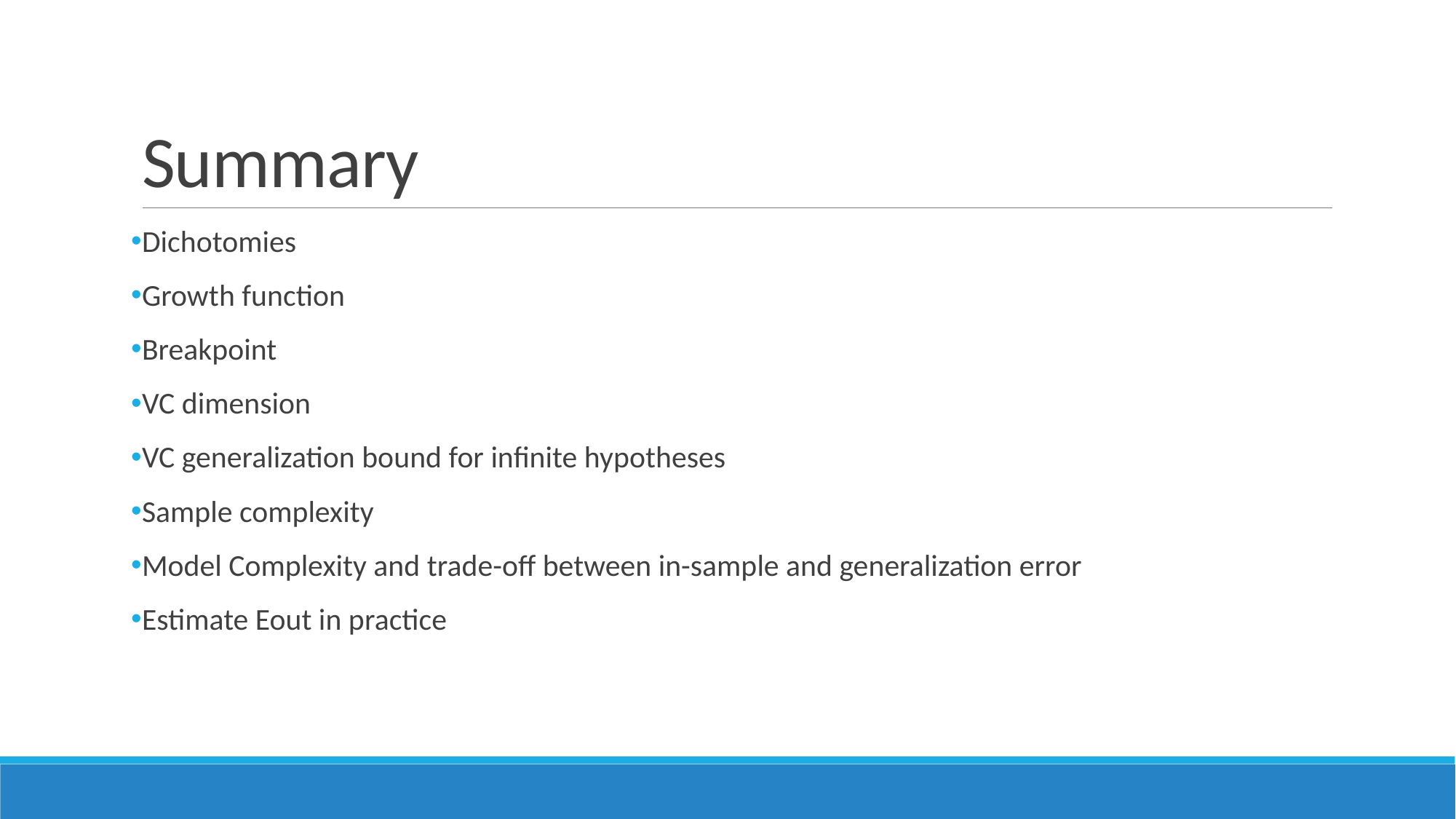

# Summary
Dichotomies
Growth function
Breakpoint
VC dimension
VC generalization bound for infinite hypotheses
Sample complexity
Model Complexity and trade-off between in-sample and generalization error
Estimate Eout in practice